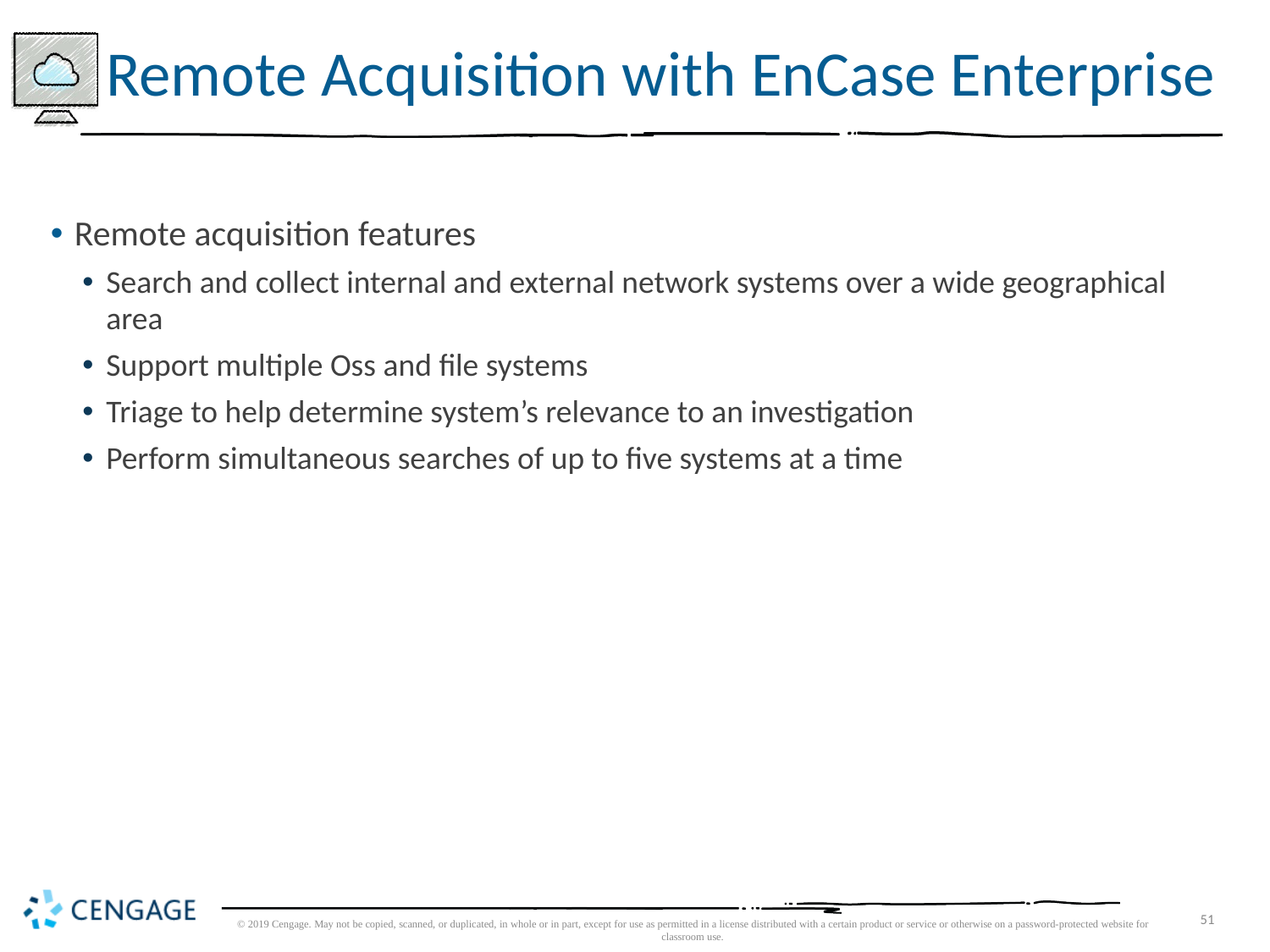

# Remote Acquisition with EnCase Enterprise
Remote acquisition features
Search and collect internal and external network systems over a wide geographical area
Support multiple Oss and file systems
Triage to help determine system’s relevance to an investigation
Perform simultaneous searches of up to five systems at a time
© 2019 Cengage. May not be copied, scanned, or duplicated, in whole or in part, except for use as permitted in a license distributed with a certain product or service or otherwise on a password-protected website for classroom use.